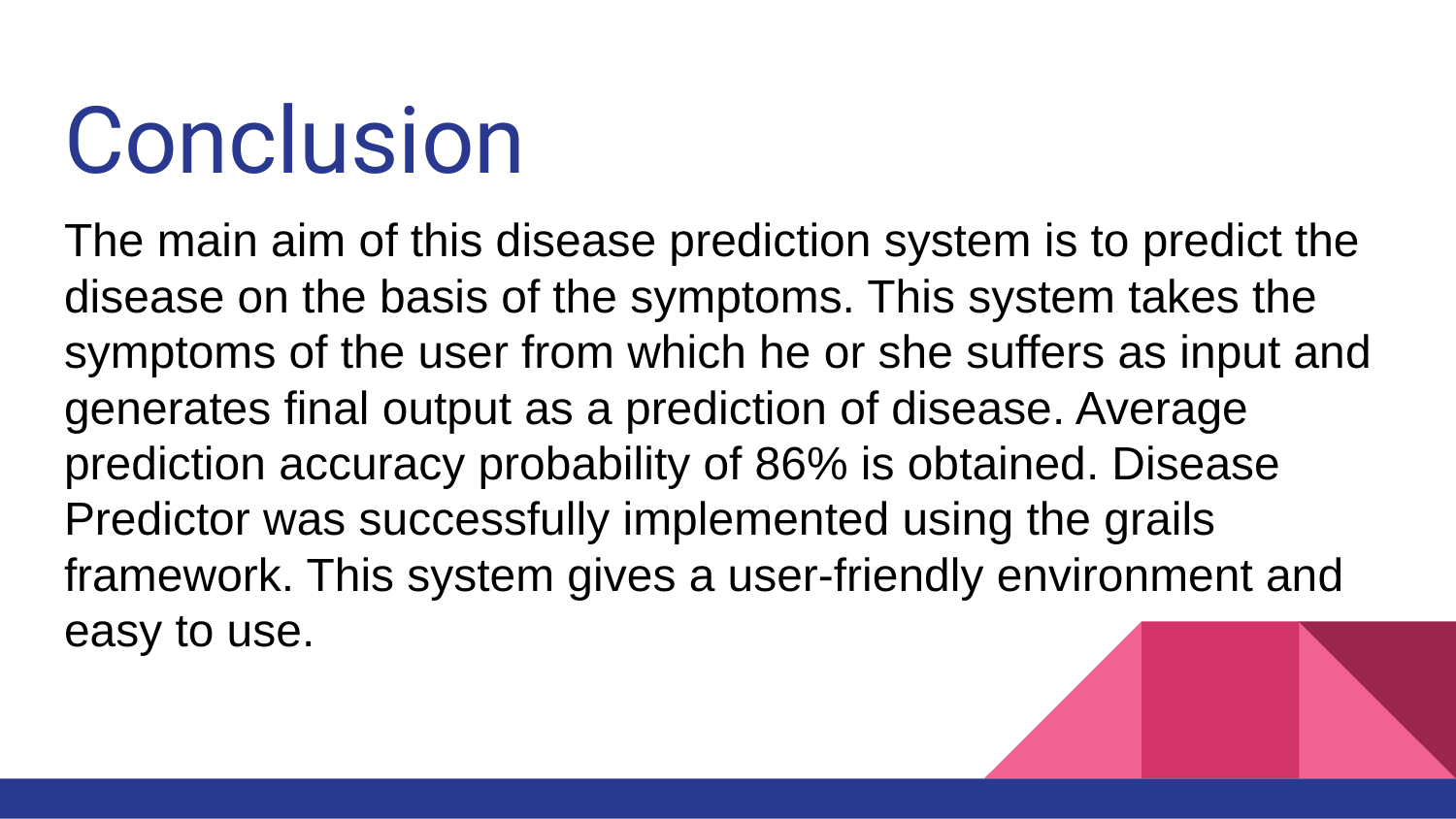

# Conclusion
The main aim of this disease prediction system is to predict the disease on the basis of the symptoms. This system takes the symptoms of the user from which he or she suffers as input and generates final output as a prediction of disease. Average prediction accuracy probability of 86% is obtained. Disease Predictor was successfully implemented using the grails framework. This system gives a user-friendly environment and easy to use.